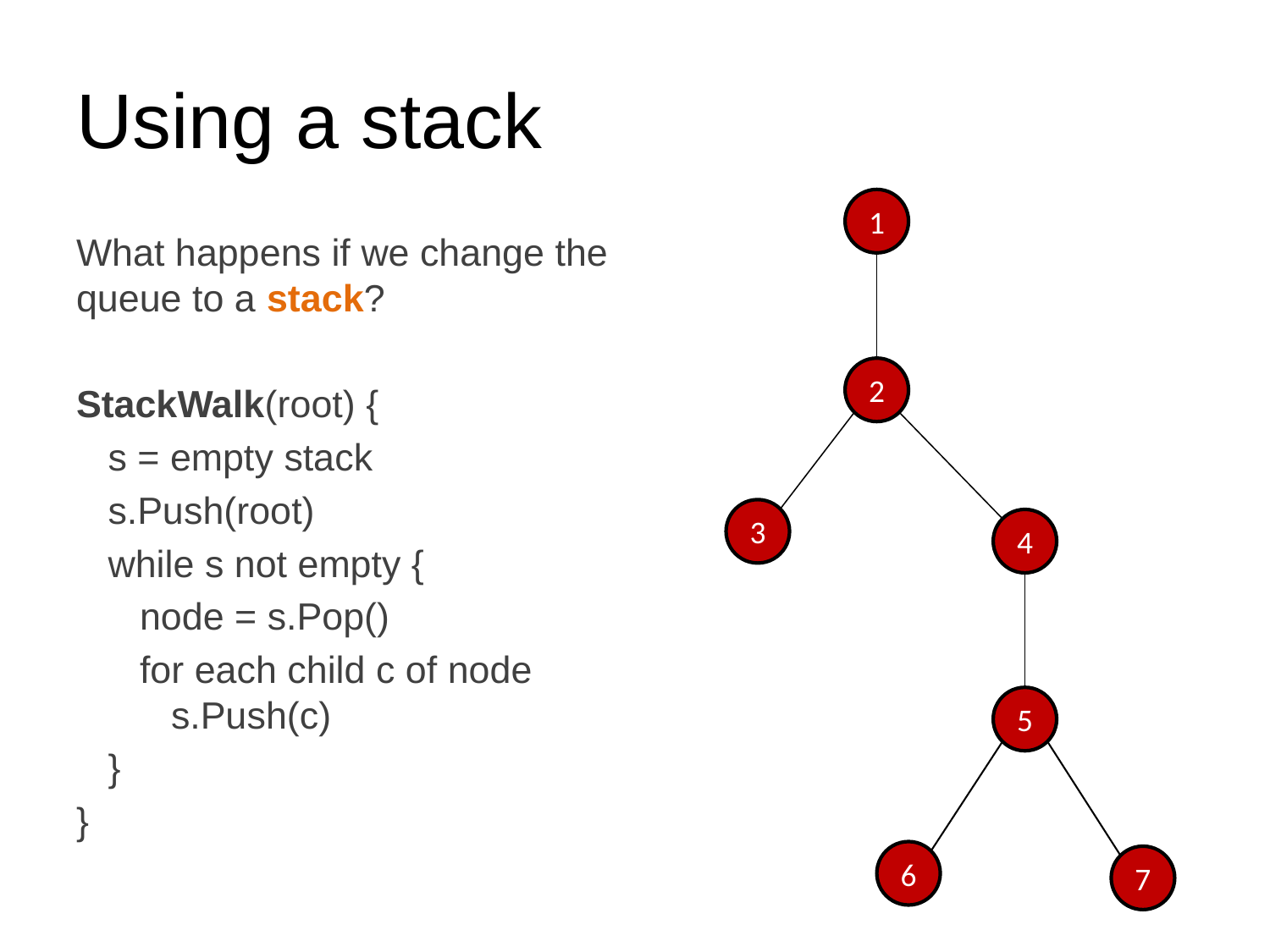

# Using a stack
1
What happens if we change the queue to a stack?

StackWalk(root) {
   s = empty stack
   s.Push(root)
   while s not empty {
      node = s.Pop()
      for each child c of node
         s.Push(c)
   }
}

2
3
4
5
6
7